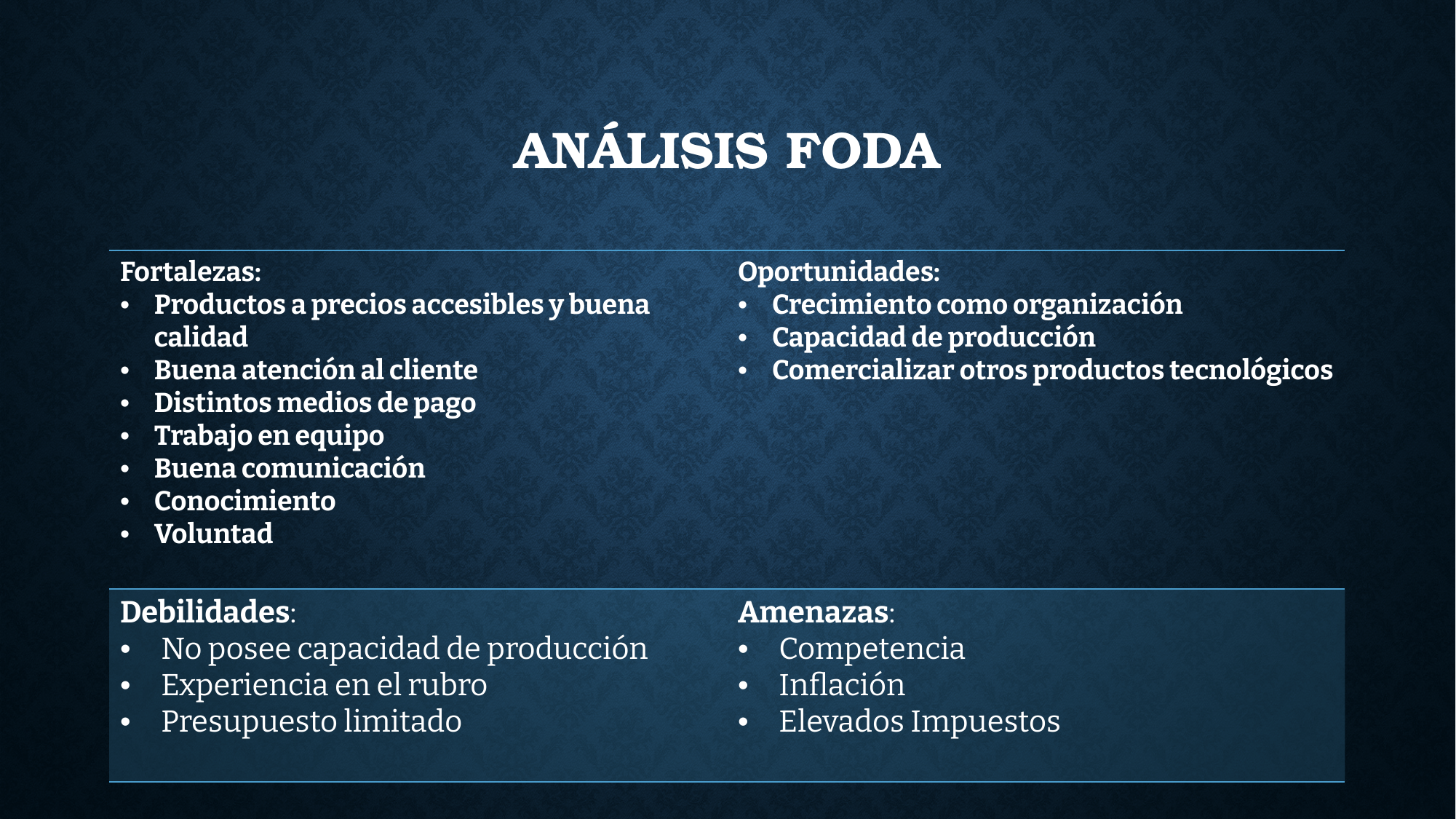

# Análisis foda
| Fortalezas: Productos a precios accesibles y buena calidad Buena atención al cliente Distintos medios de pago Trabajo en equipo Buena comunicación Conocimiento Voluntad | Oportunidades: Crecimiento como organización Capacidad de producción Comercializar otros productos tecnológicos |
| --- | --- |
| Debilidades: No posee capacidad de producción Experiencia en el rubro Presupuesto limitado | Amenazas: Competencia Inflación Elevados Impuestos |